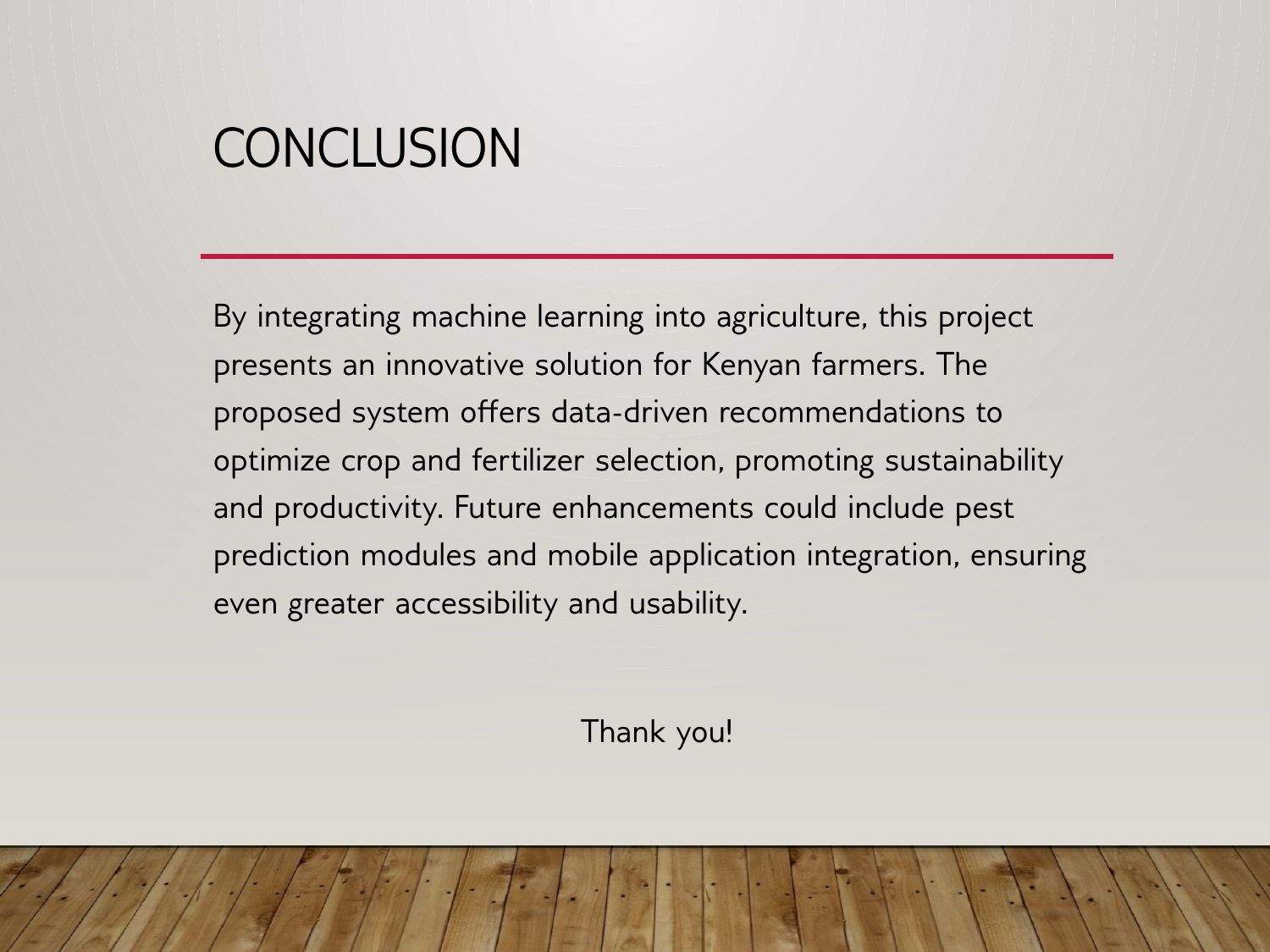

# Conclusion
By integrating machine learning into agriculture, this project presents an innovative solution for Kenyan farmers. The proposed system offers data-driven recommendations to optimize crop and fertilizer selection, promoting sustainability and productivity. Future enhancements could include pest prediction modules and mobile application integration, ensuring even greater accessibility and usability.

Thank you!